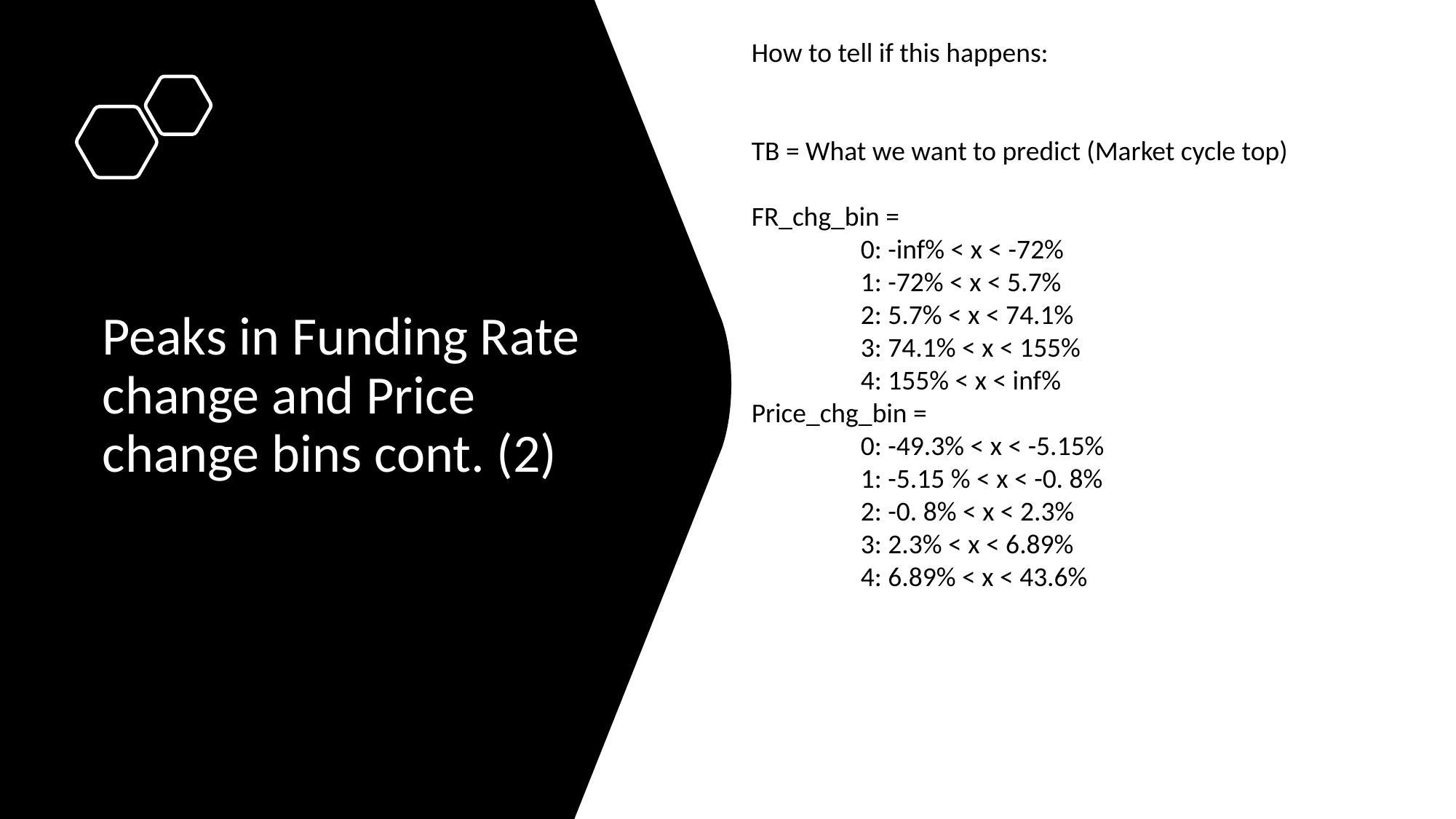

How to tell if this happens:

TB = What we want to predict (Market cycle top)

FR_chg_bin =
	0: -inf% < x < -72%
	1: -72% < x < 5.7%
	2: 5.7% < x < 74.1%
	3: 74.1% < x < 155%
	4: 155% < x < inf%
Price_chg_bin =
	0: -49.3% < x < -5.15%
	1: -5.15 % < x < -0. 8%
	2: -0. 8% < x < 2.3%
	3: 2.3% < x < 6.89%
	4: 6.89% < x < 43.6%

# Peaks in Funding Rate change and Price change bins cont. (2)